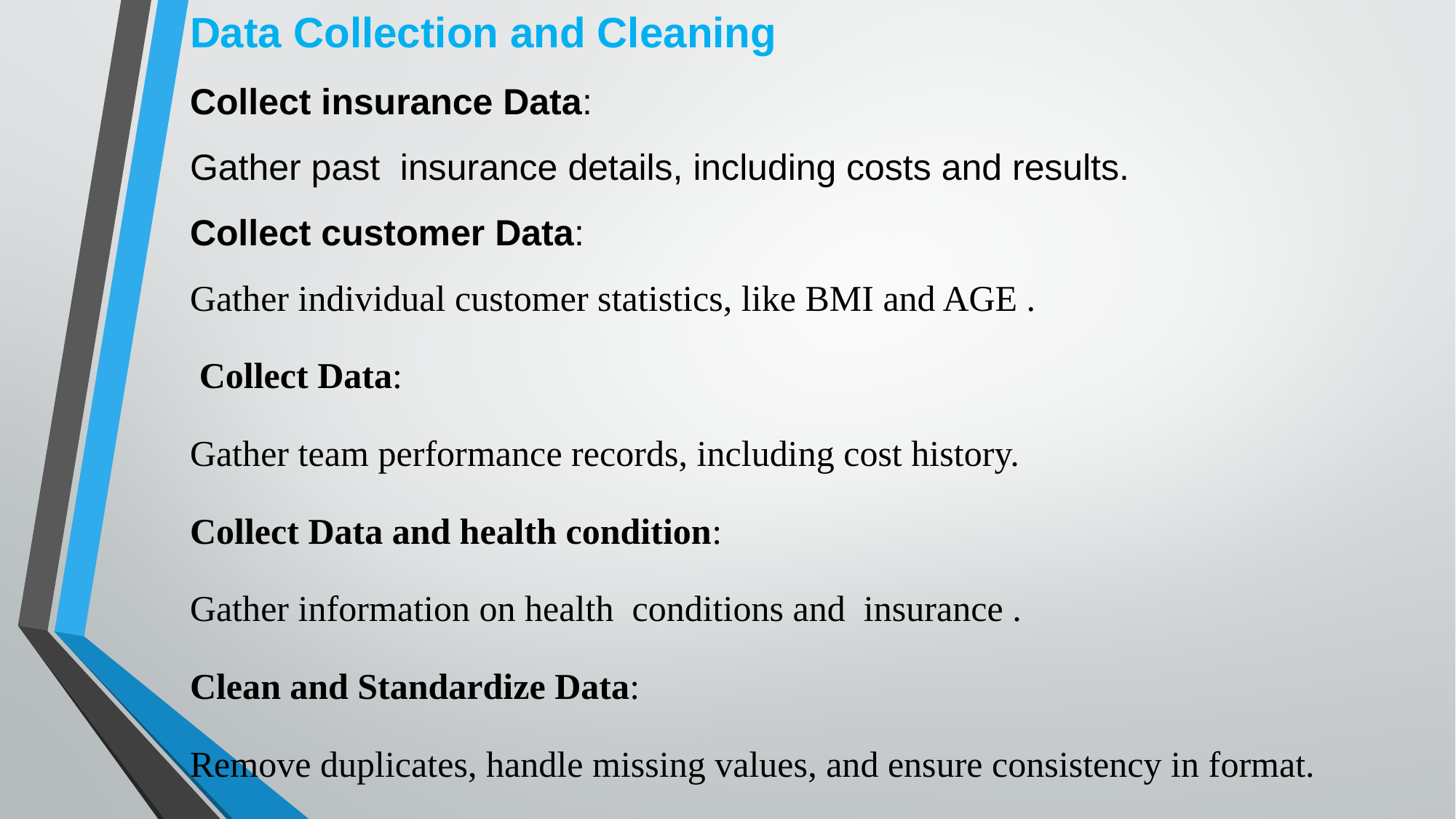

Data Collection and Cleaning
Collect insurance Data:
Gather past  insurance details, including costs and results.
Collect customer Data:
Gather individual customer statistics, like BMI and AGE .
 Collect Data:
Gather team performance records, including cost history.
Collect Data and health condition:
Gather information on health  conditions and  insurance .
Clean and Standardize Data:
Remove duplicates, handle missing values, and ensure consistency in format.